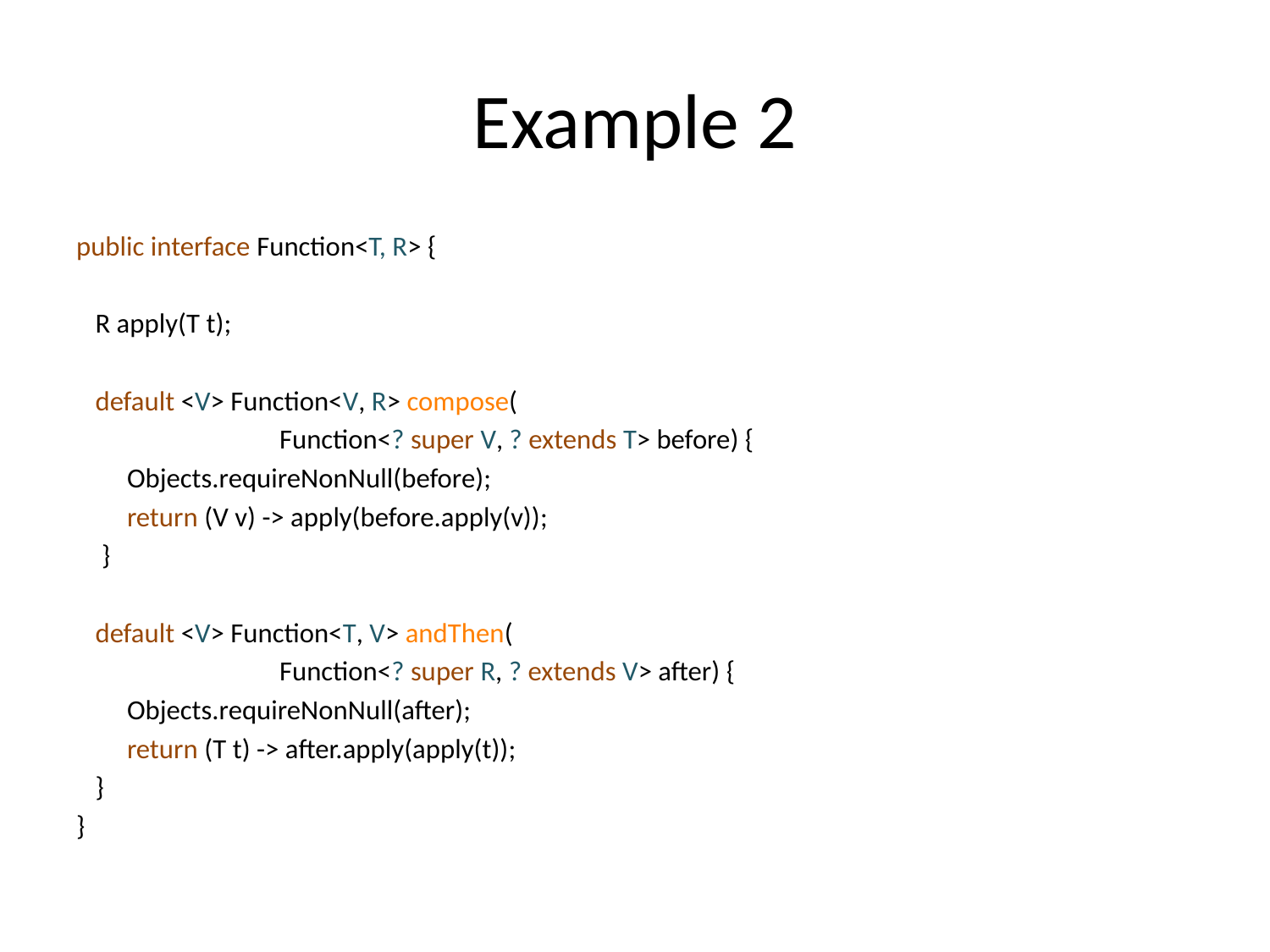

# Example 2
public interface Function<T, R> {

   R apply(T t);

   default <V> Function<V, R> compose(
                                Function<? super V, ? extends T> before) {
        Objects.requireNonNull(before);
        return (V v) -> apply(before.apply(v));
    }

   default <V> Function<T, V> andThen(
                                Function<? super R, ? extends V> after) {
        Objects.requireNonNull(after);
        return (T t) -> after.apply(apply(t));
   }
}